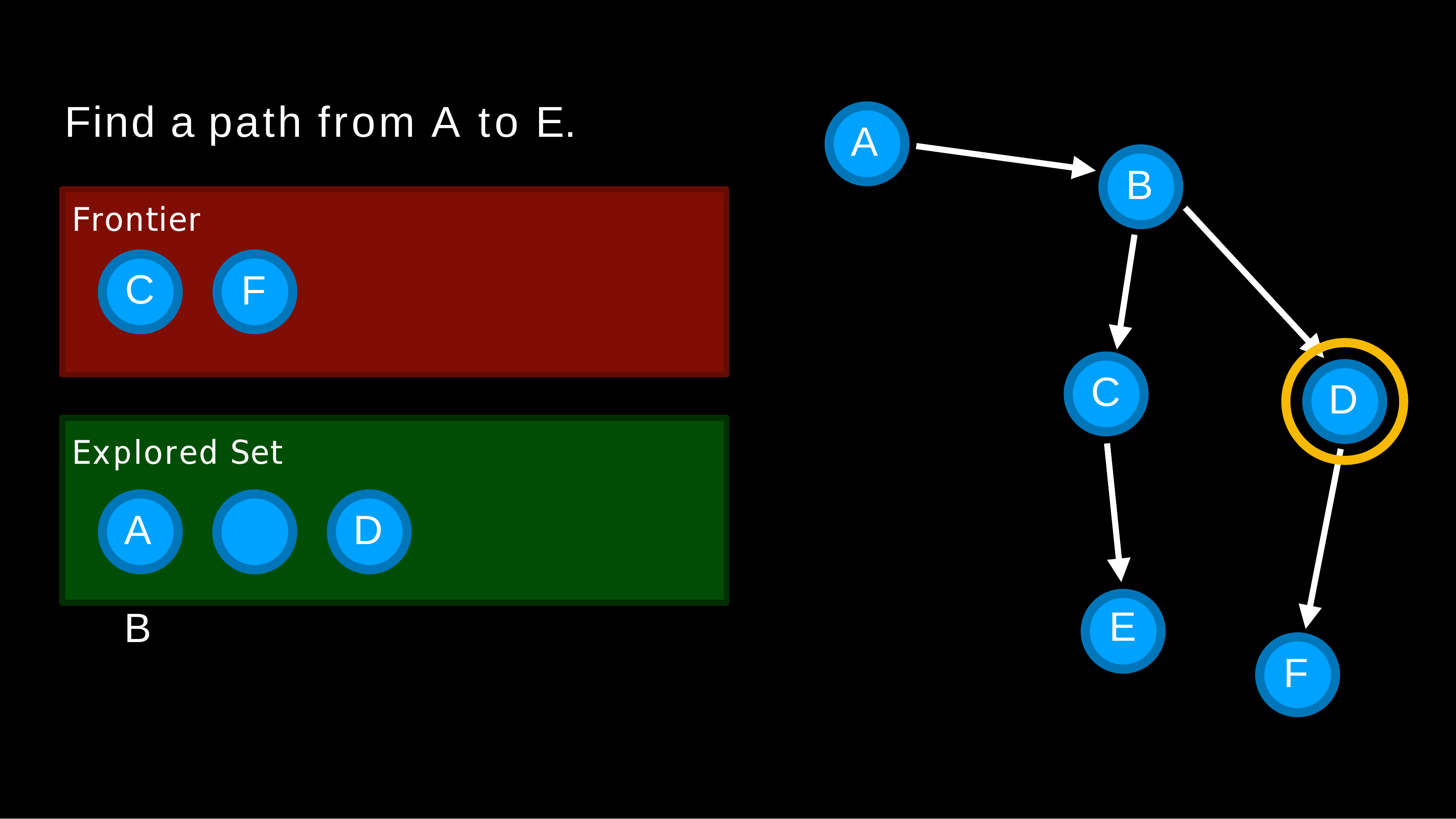

# Find a path from A to E.

A

B

Frontier

C
F

C
D

Explored Set
A	B

D

E
F